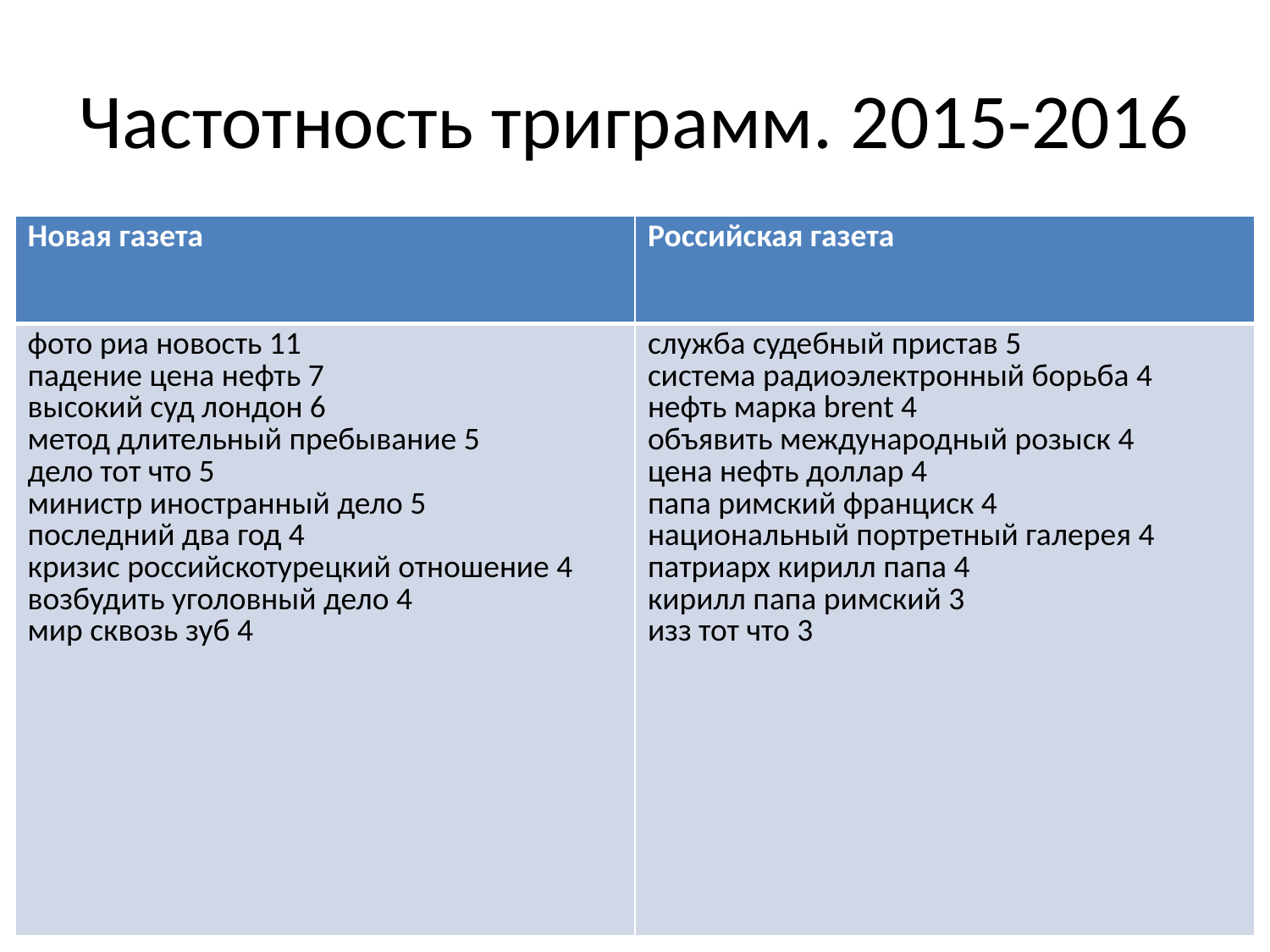

# Частотность триграмм. 2015-2016
| Новая газета | Российская газета |
| --- | --- |
| фото риа новость 11 падение цена нефть 7 высокий суд лондон 6 метод длительный пребывание 5 дело тот что 5 министр иностранный дело 5 последний два год 4 кризис российскотурецкий отношение 4 возбудить уголовный дело 4 мир сквозь зуб 4 | служба судебный пристав 5 система радиоэлектронный борьба 4 нефть марка brent 4 объявить международный розыск 4 цена нефть доллар 4 папа римский франциск 4 национальный портретный галерея 4 патриарх кирилл папа 4 кирилл папа римский 3 изз тот что 3 |